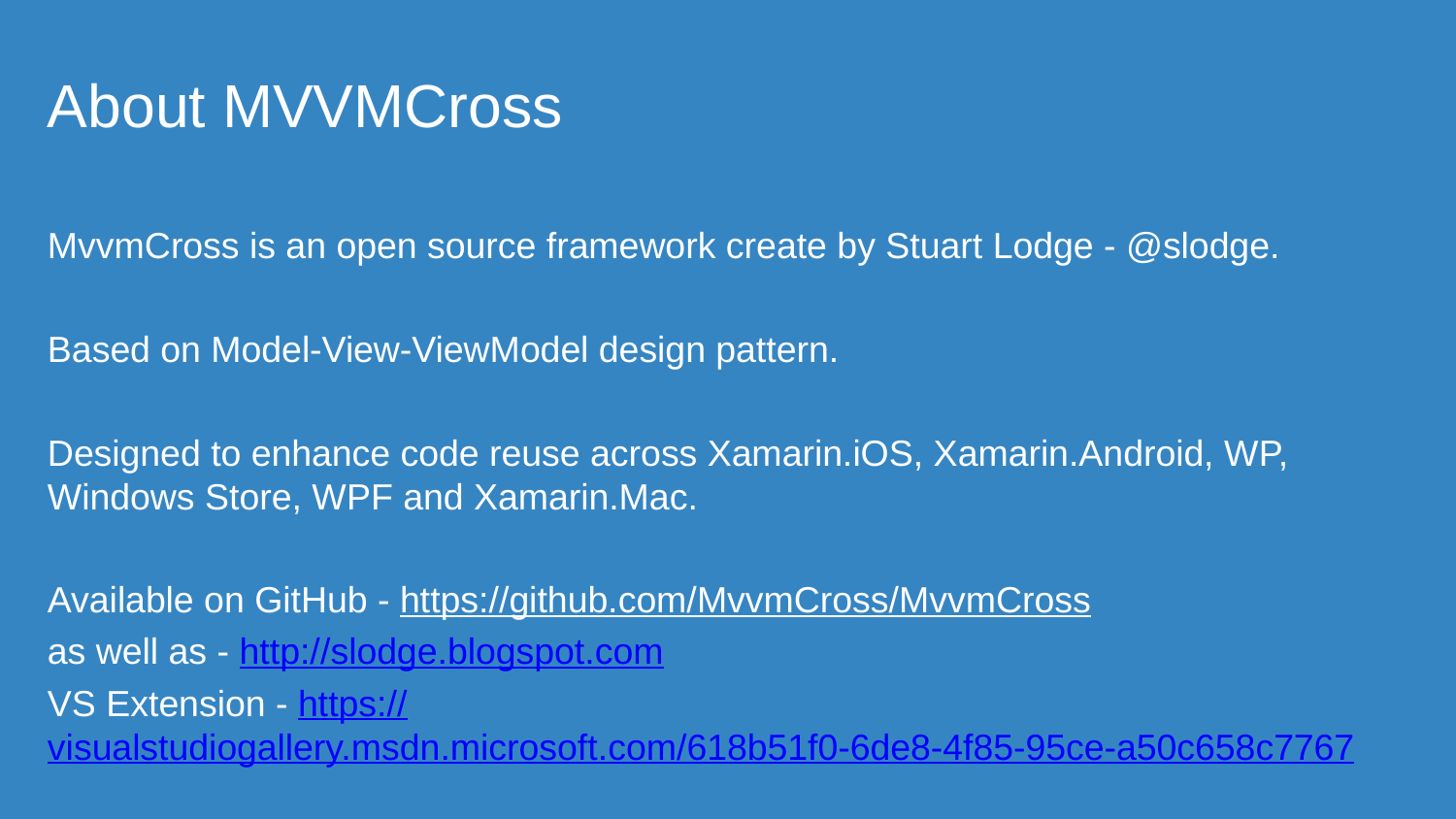

# About MVVMCross
MvvmCross is an open source framework create by Stuart Lodge - @slodge.

Based on Model-View-ViewModel design pattern.

Designed to enhance code reuse across Xamarin.iOS, Xamarin.Android, WP, Windows Store, WPF and Xamarin.Mac.

Available on GitHub - https://github.com/MvvmCross/MvvmCross
as well as - http://slodge.blogspot.com
VS Extension - https://visualstudiogallery.msdn.microsoft.com/618b51f0-6de8-4f85-95ce-a50c658c7767